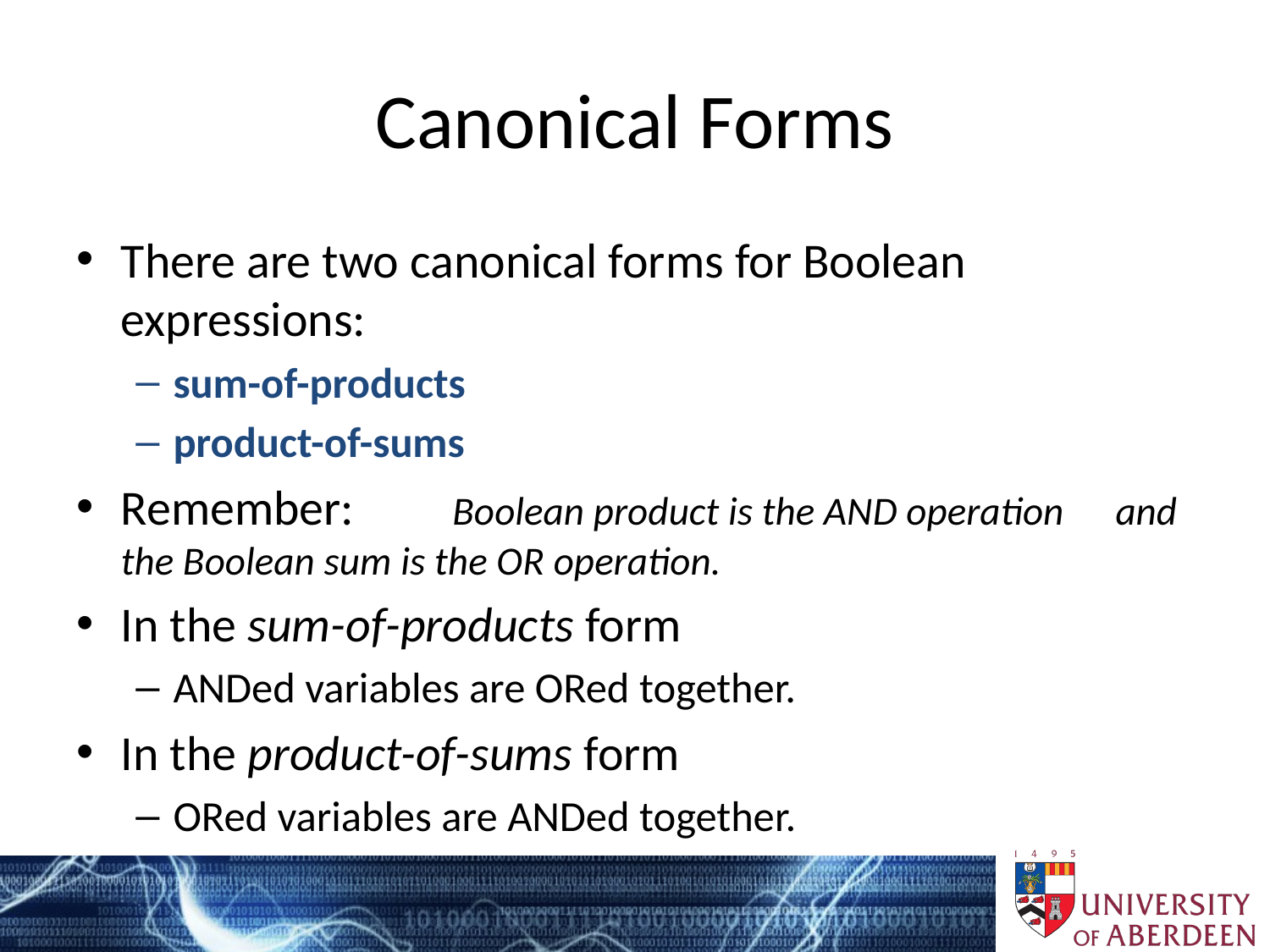

# Canonical Forms
There are two canonical forms for Boolean expressions:
sum-of-products
product-of-sums
Remember:	Boolean product is the AND operation 			and the Boolean sum is the OR operation.
In the sum-of-products form
ANDed variables are ORed together.
In the product-of-sums form
ORed variables are ANDed together.